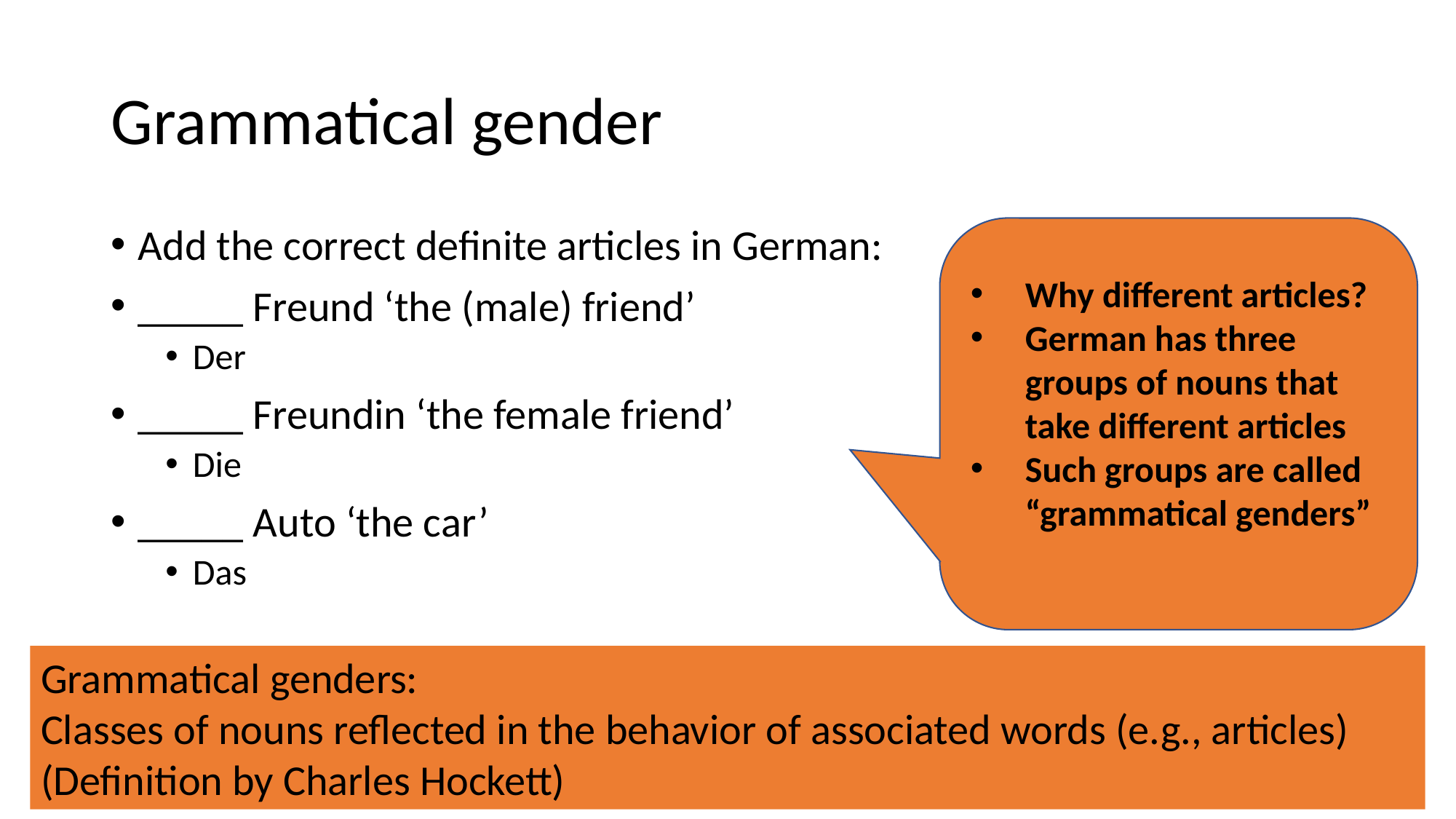

# Grammatical gender
Why different articles?
German has three groups of nouns that take different articles
Such groups are called “grammatical genders”

Add the correct definite articles in German:
_____ Freund ‘the (male) friend’
Der
_____ Freundin ‘the female friend’
Die
_____ Auto ‘the car’
Das
Grammatical genders:
Classes of nouns reflected in the behavior of associated words (e.g., articles)
(Definition by Charles Hockett)